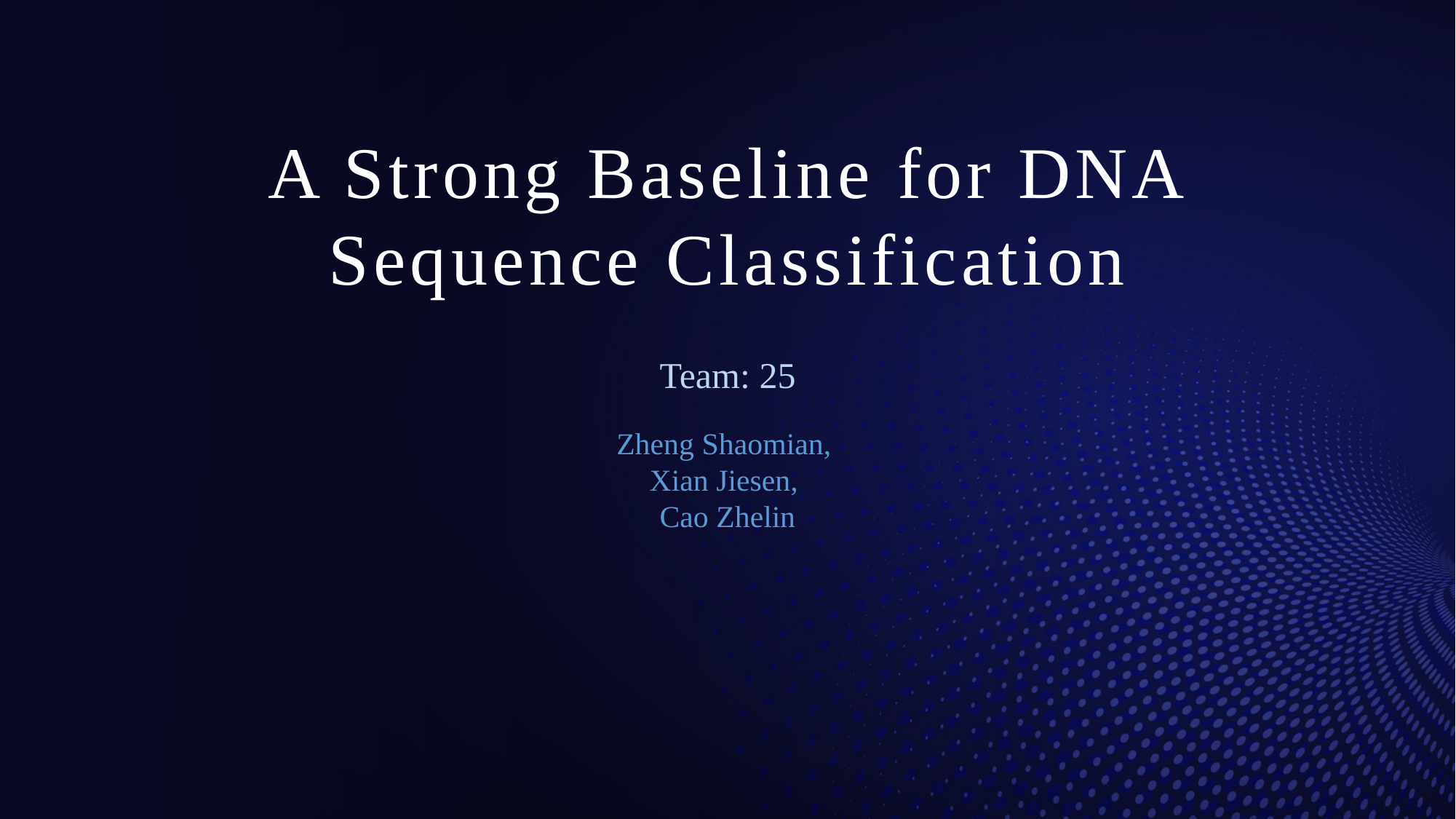

A Strong Baseline for DNA Sequence Classification
Team: 25

Zheng Shaomian,
Xian Jiesen,
Cao Zhelin